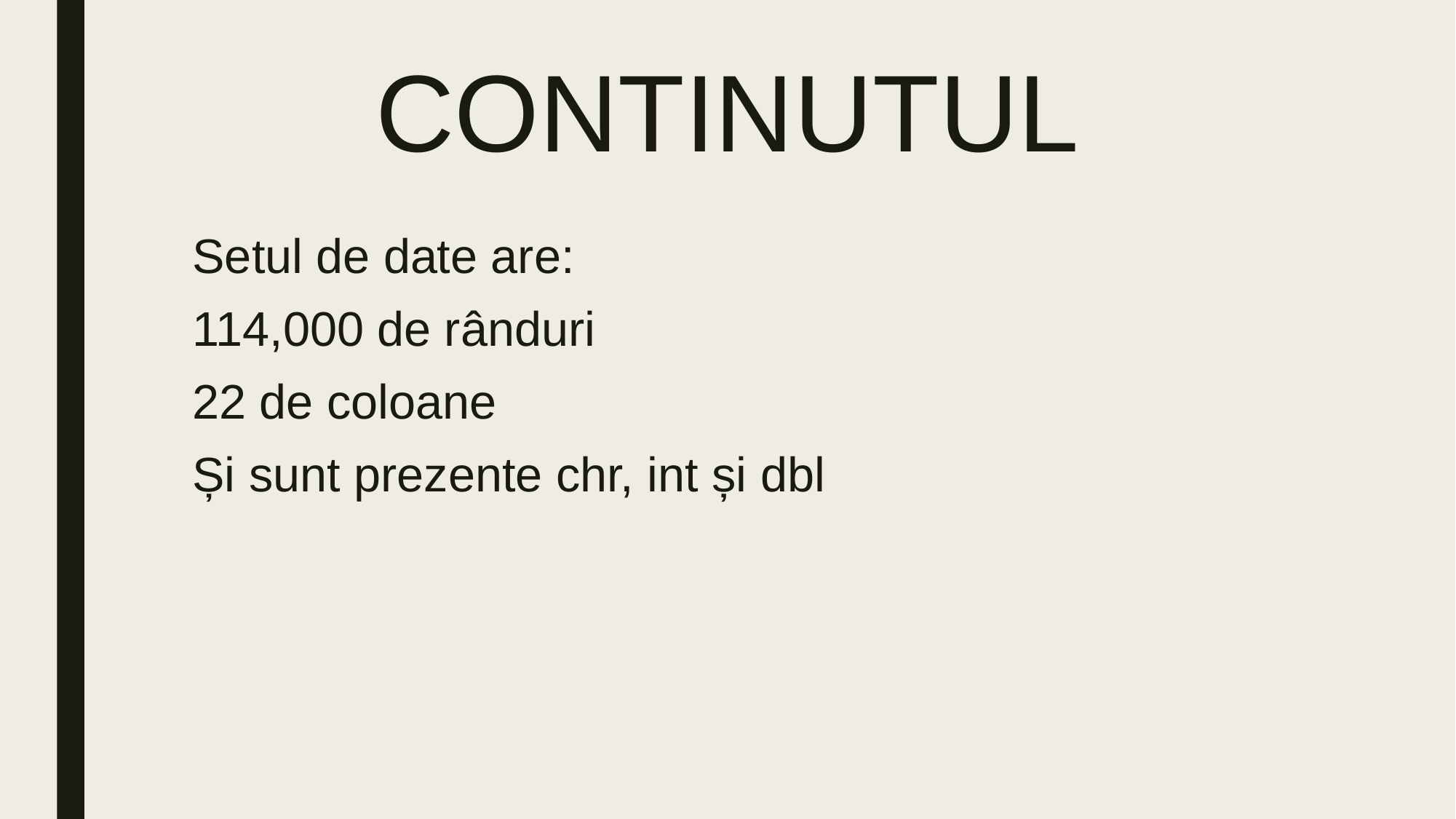

Continutul
Setul de date are:
114,000 de rânduri
22 de coloane
Și sunt prezente chr, int și dbl